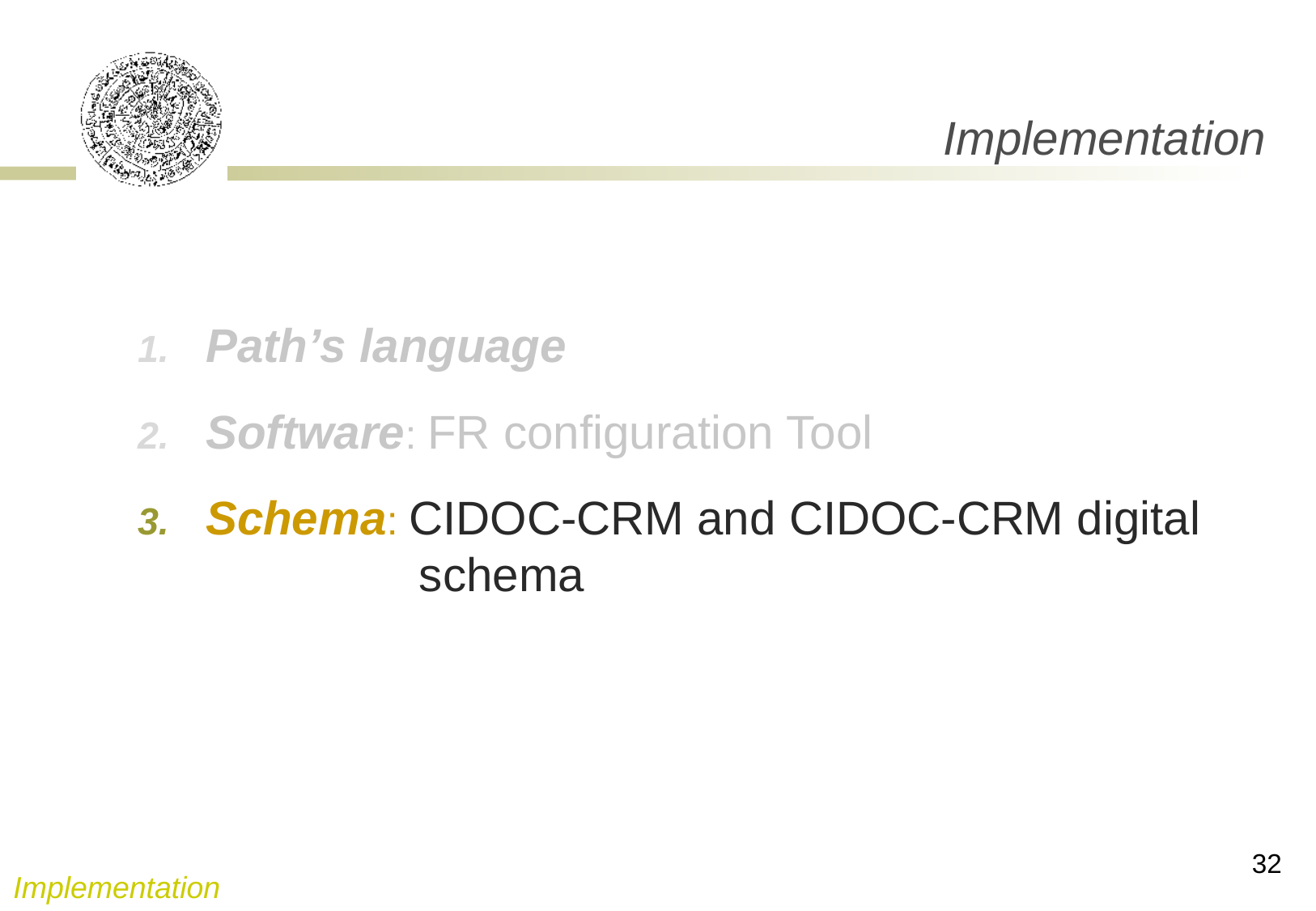

Implementation

Path’s language
Software: FR configuration Tool
Schema: CIDOC-CRM and CIDOC-CRM digital 	       schema

32
Implementation